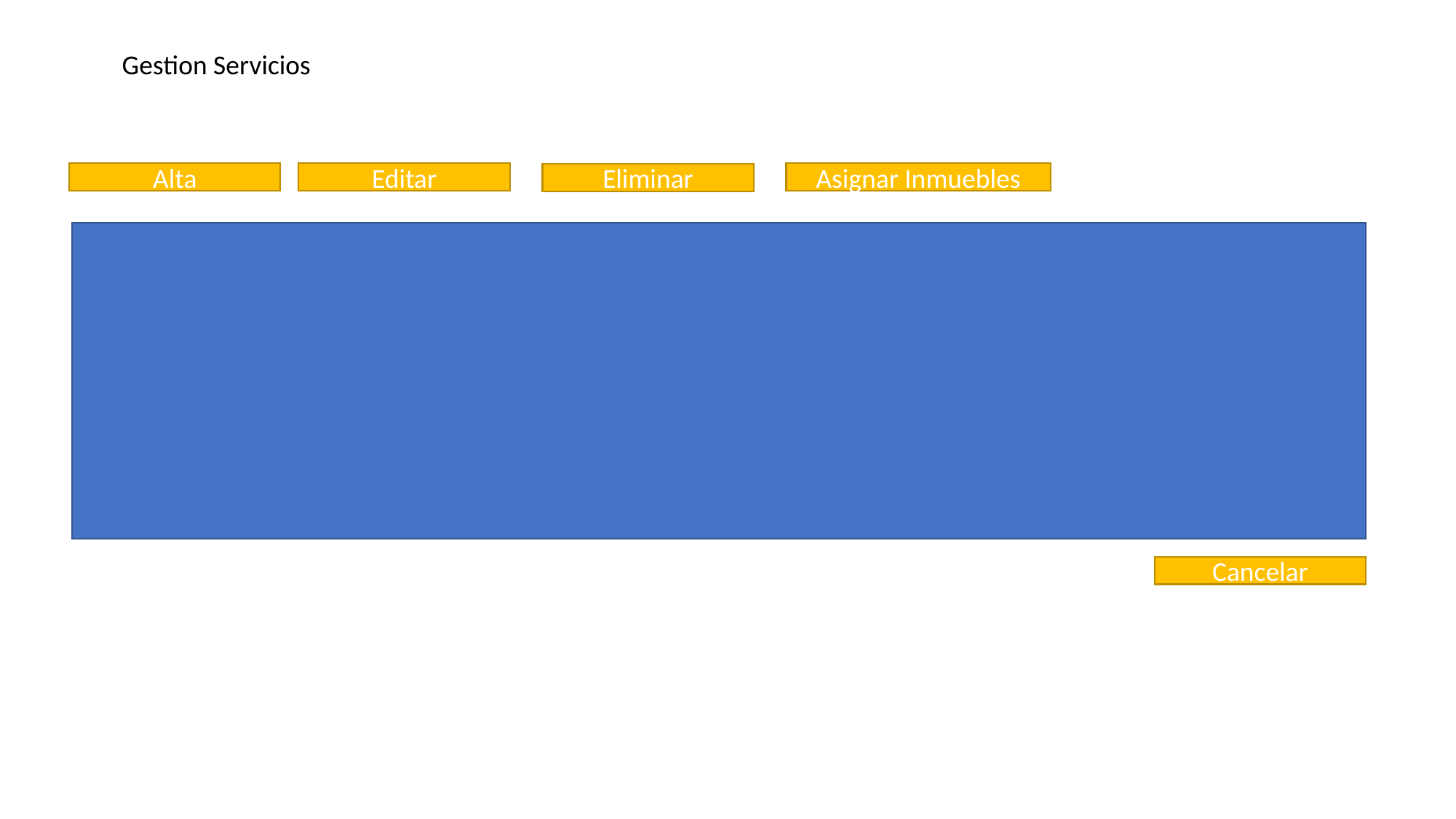

Gestion Servicios
Asignar Inmuebles
Alta
Editar
Eliminar

Cancelar